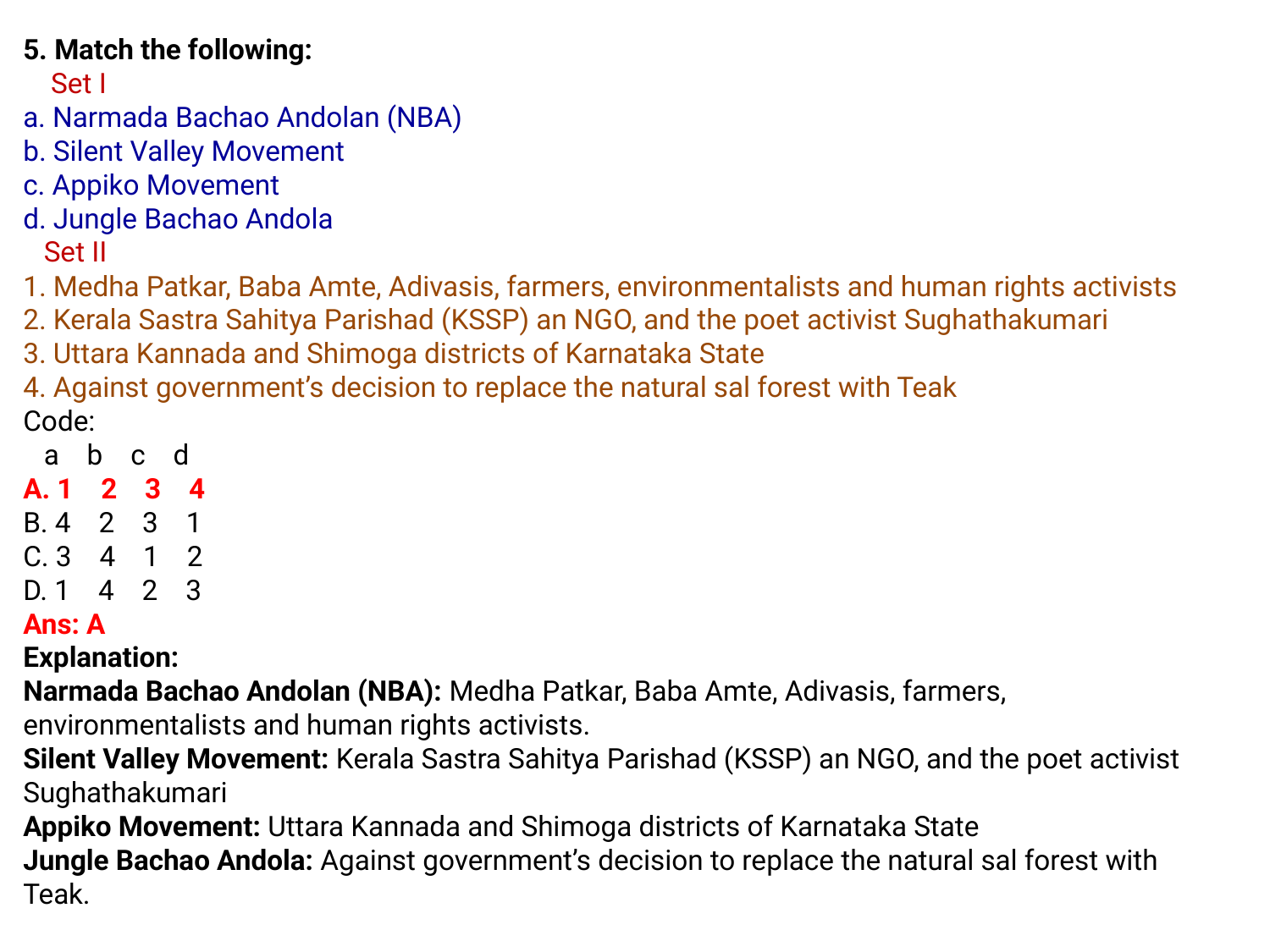

5. Match the following:
    Set I
a. Narmada Bachao Andolan (NBA)
b. Silent Valley Movement
c. Appiko Movement
d. Jungle Bachao Andola
   Set II
1. Medha Patkar, Baba Amte, Adivasis, farmers, environmentalists and human rights activists
2. Kerala Sastra Sahitya Parishad (KSSP) an NGO, and the poet activist Sughathakumari
3. Uttara Kannada and Shimoga districts of Karnataka State
4. Against government’s decision to replace the natural sal forest with Teak
Code:
   a    b    c    d
A. 1    2    3    4
B. 4    2    3    1
C. 3    4    1    2
D. 1    4    2    3
Ans: A
Explanation:
Narmada Bachao Andolan (NBA): Medha Patkar, Baba Amte, Adivasis, farmers, environmentalists and human rights activists.
Silent Valley Movement: Kerala Sastra Sahitya Parishad (KSSP) an NGO, and the poet activist Sughathakumari
Appiko Movement: Uttara Kannada and Shimoga districts of Karnataka State
Jungle Bachao Andola: Against government’s decision to replace the natural sal forest with Teak.